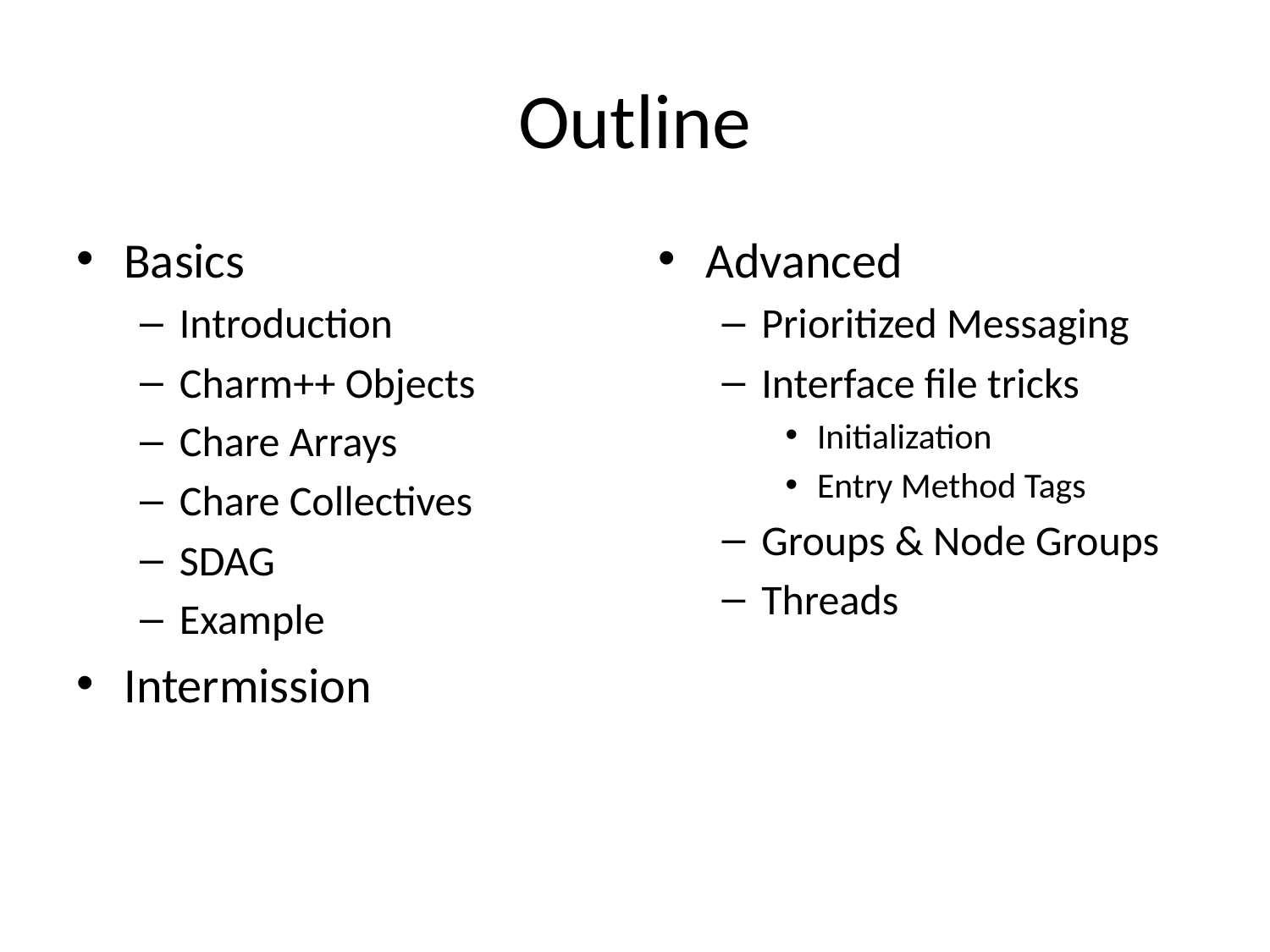

# Outline
Basics
Introduction
Charm++ Objects
Chare Arrays
Chare Collectives
SDAG
Example
Intermission

Advanced
Prioritized Messaging
Interface file tricks
Initialization
Entry Method Tags
Groups & Node Groups
Threads